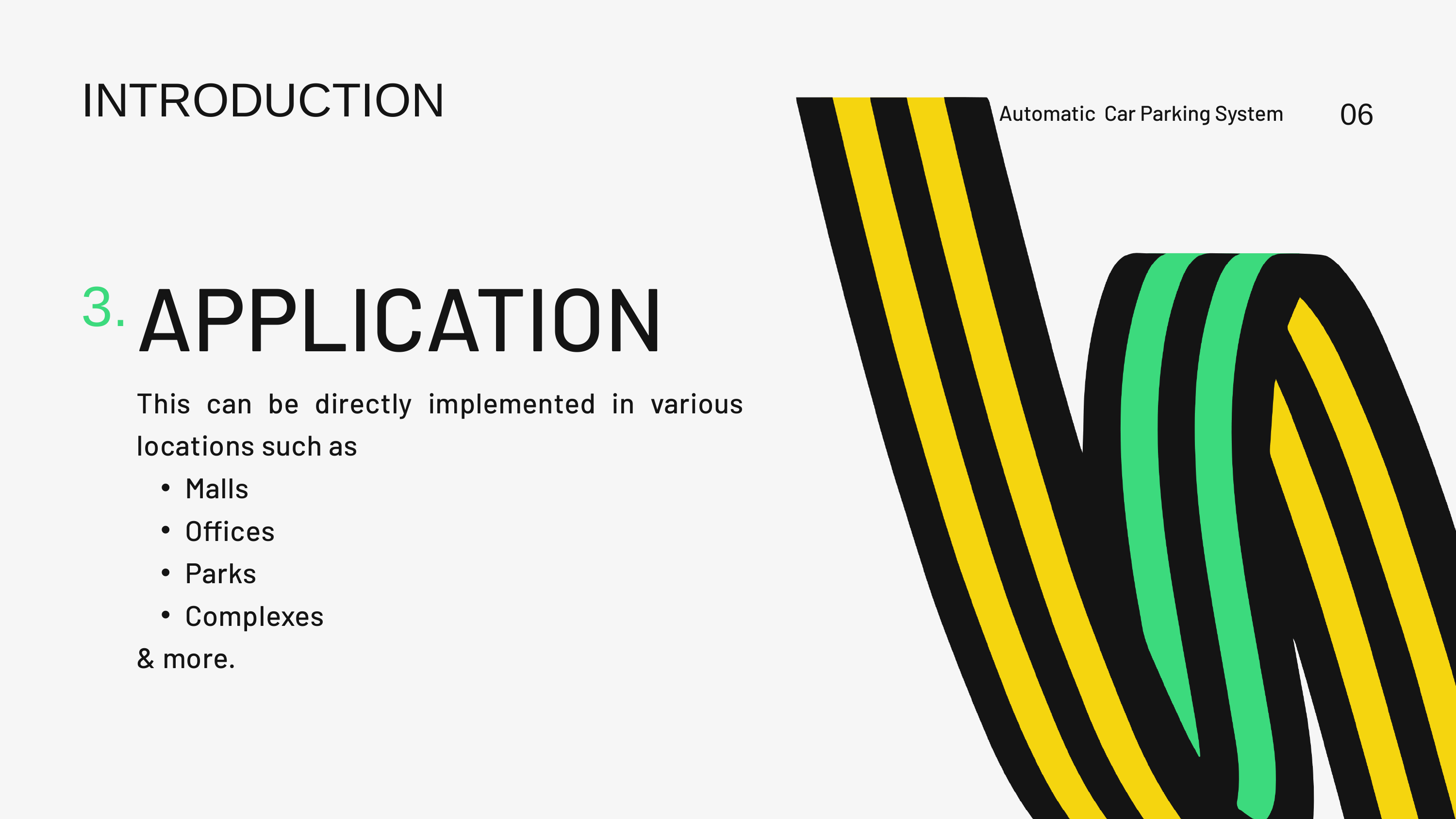

INTRODUCTION
06
Automatic  Car Parking System

APPLICATION
This can be directly implemented in various locations such as
Malls
Offices
Parks
Complexes
& more.
3.